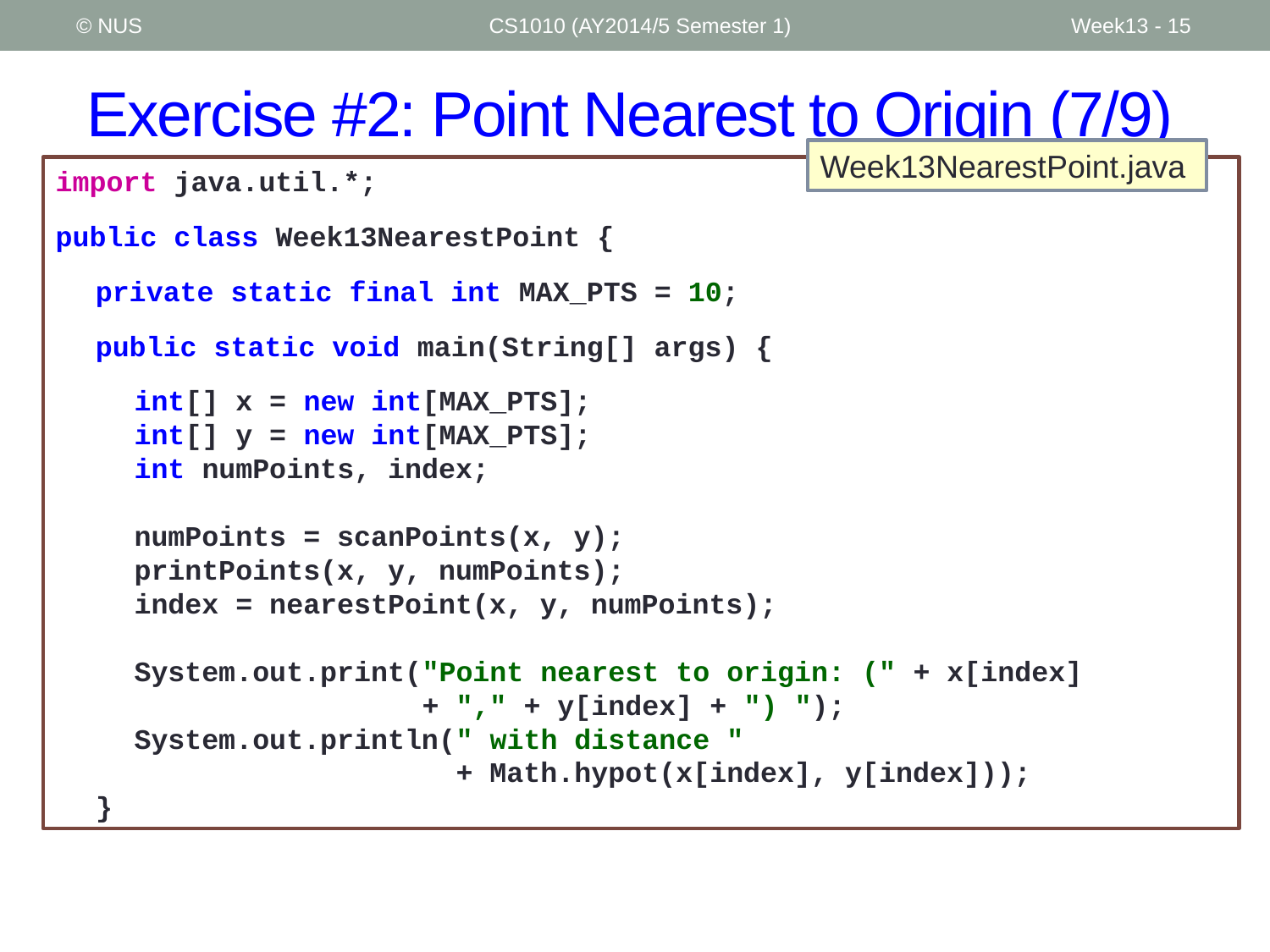

© NUS
CS1010 (AY2014/5 Semester 1)
Week13 - 15
# Exercise #2: Point Nearest to Origin (7/9)
Week13NearestPoint.java
import java.util.*;

public class Week13NearestPoint {

	private static final int MAX_PTS = 10;

	public static void main(String[] args) {

		int[] x = new int[MAX_PTS];
		int[] y = new int[MAX_PTS];
		int numPoints, index;

		numPoints = scanPoints(x, y);
		printPoints(x, y, numPoints);
		index = nearestPoint(x, y, numPoints);

		System.out.print("Point nearest to origin: (" + x[index]
		                 + "," + y[index] + ") ");
		System.out.println(" with distance "
		                   + Math.hypot(x[index], y[index]));
	}